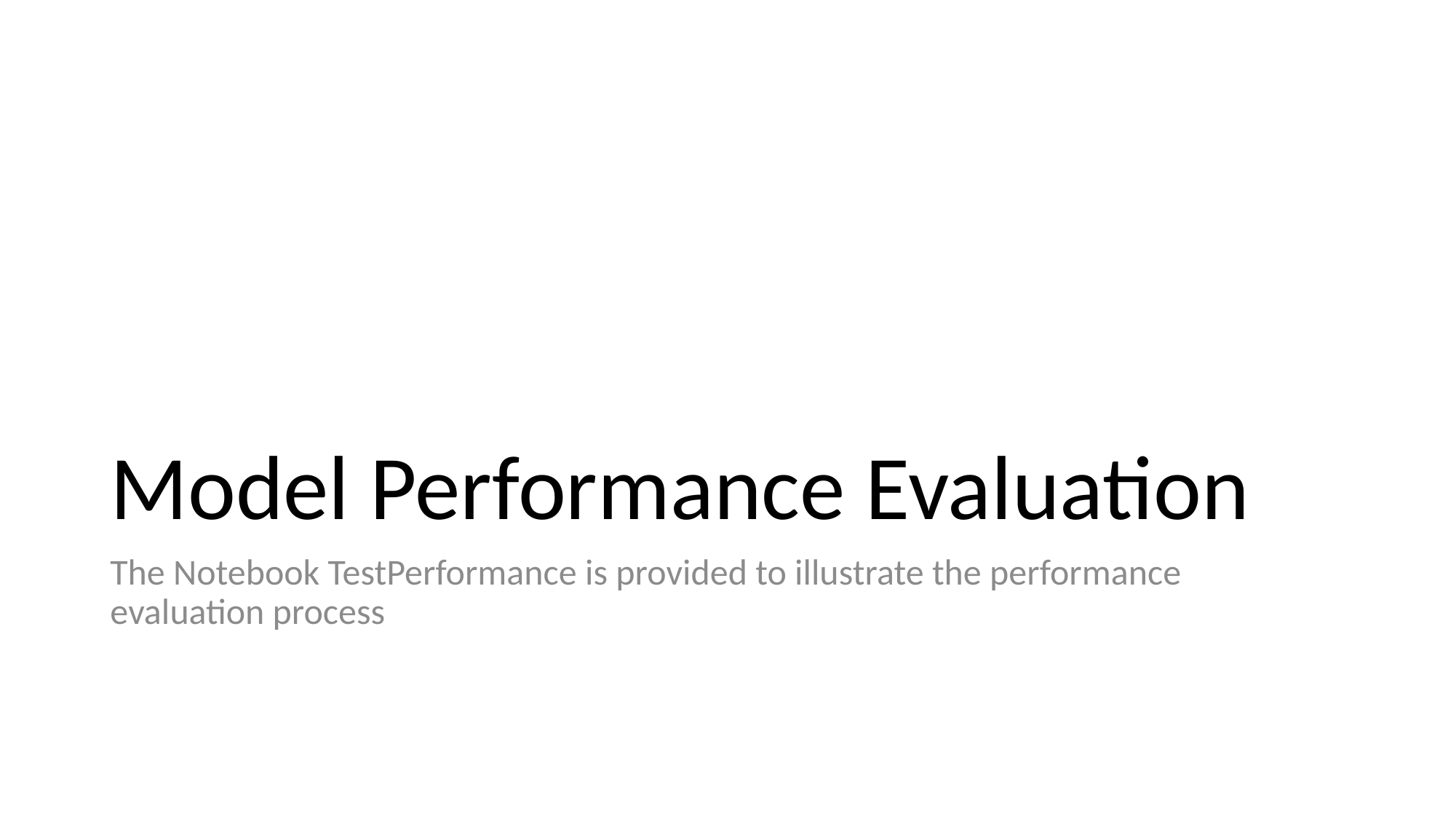

# Model Performance Evaluation
The Notebook TestPerformance is provided to illustrate the performance evaluation process